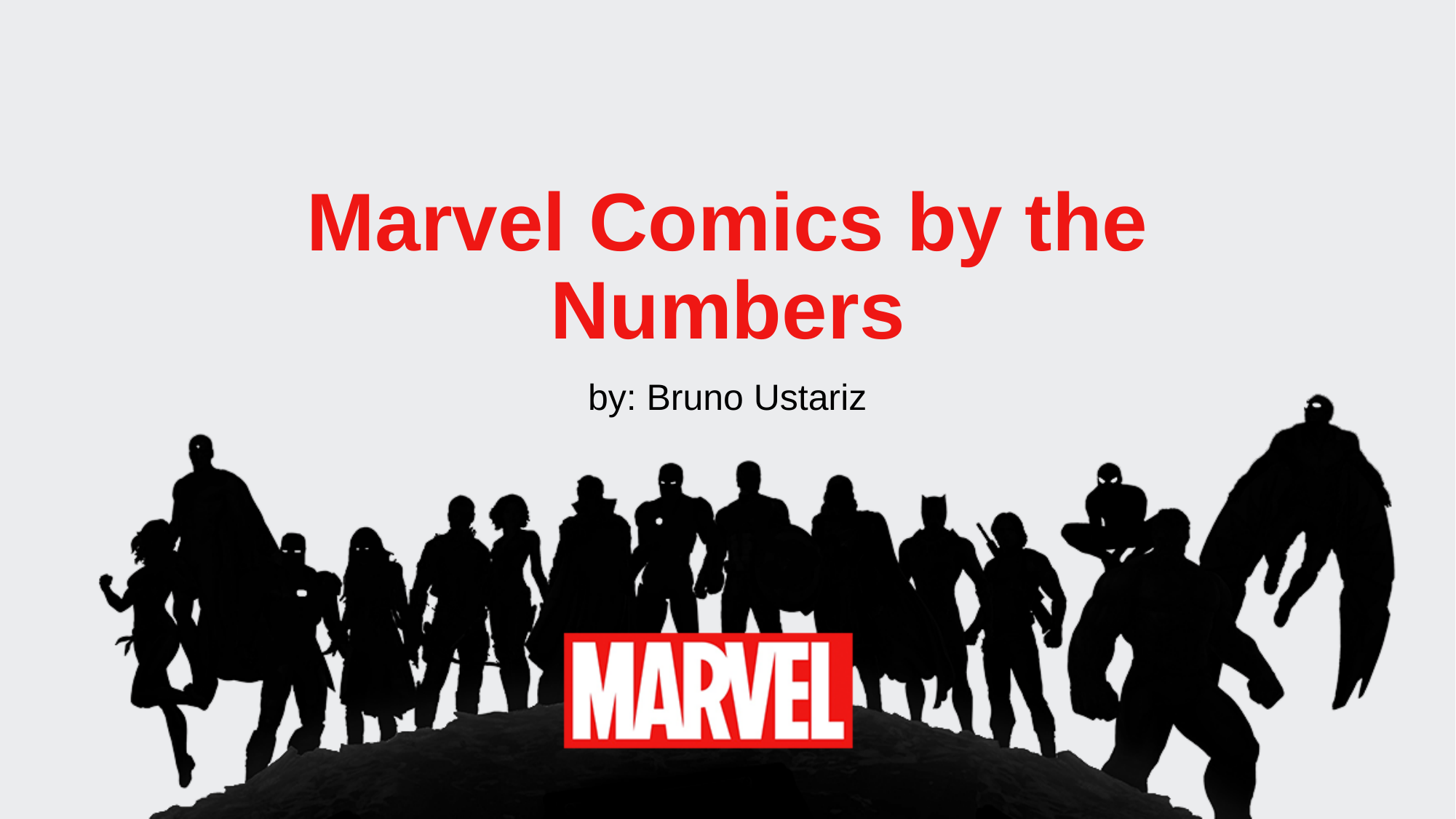

# Marvel Comics by the Numbers
by: Bruno Ustariz